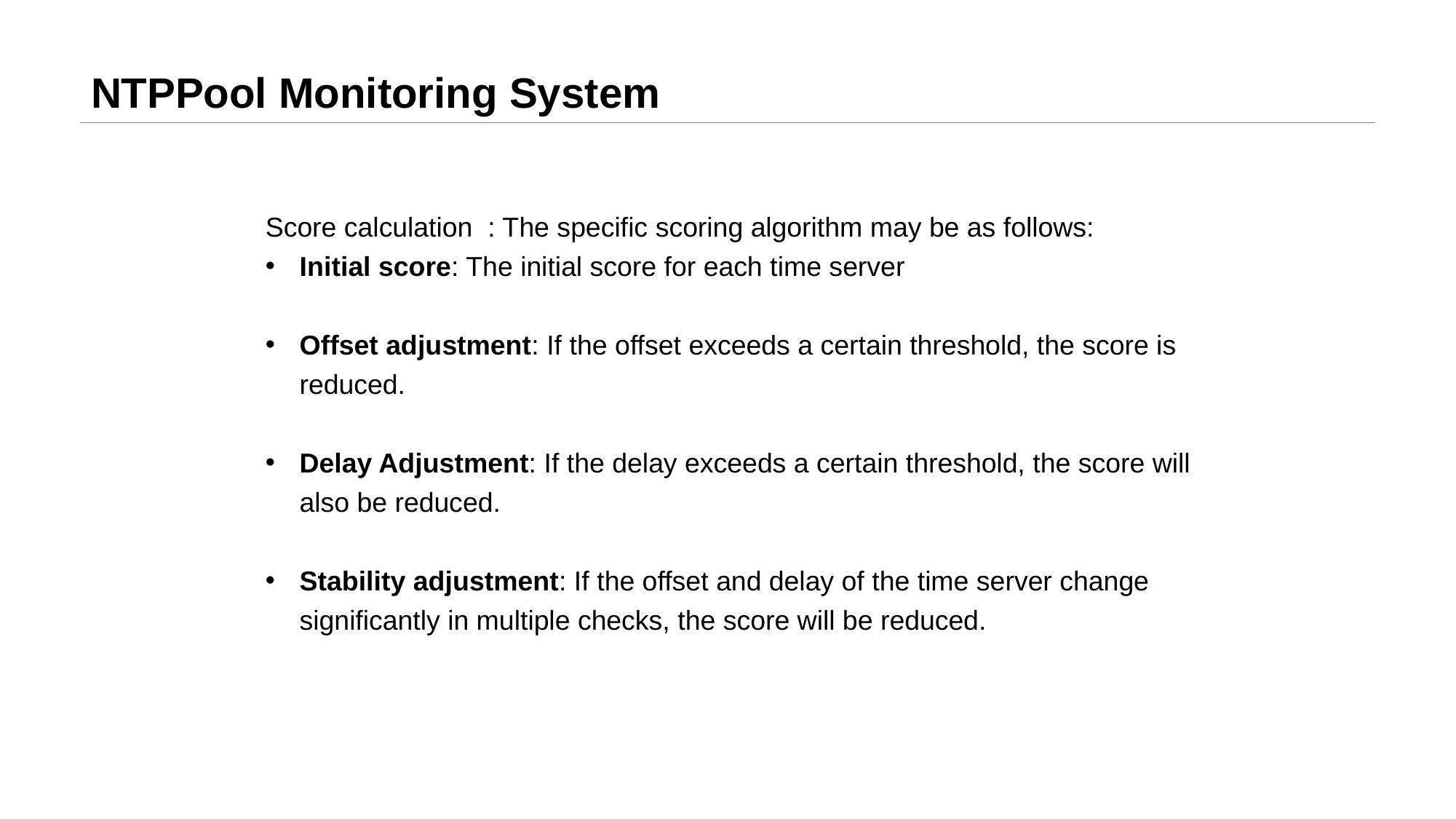

# NTPPool Monitoring System
Score calculation  : The specific scoring algorithm may be as follows:
Initial score: The initial score for each time server

Offset adjustment: If the offset exceeds a certain threshold, the score is reduced.

Delay Adjustment: If the delay exceeds a certain threshold, the score will also be reduced.

Stability adjustment: If the offset and delay of the time server change significantly in multiple checks, the score will be reduced.
9